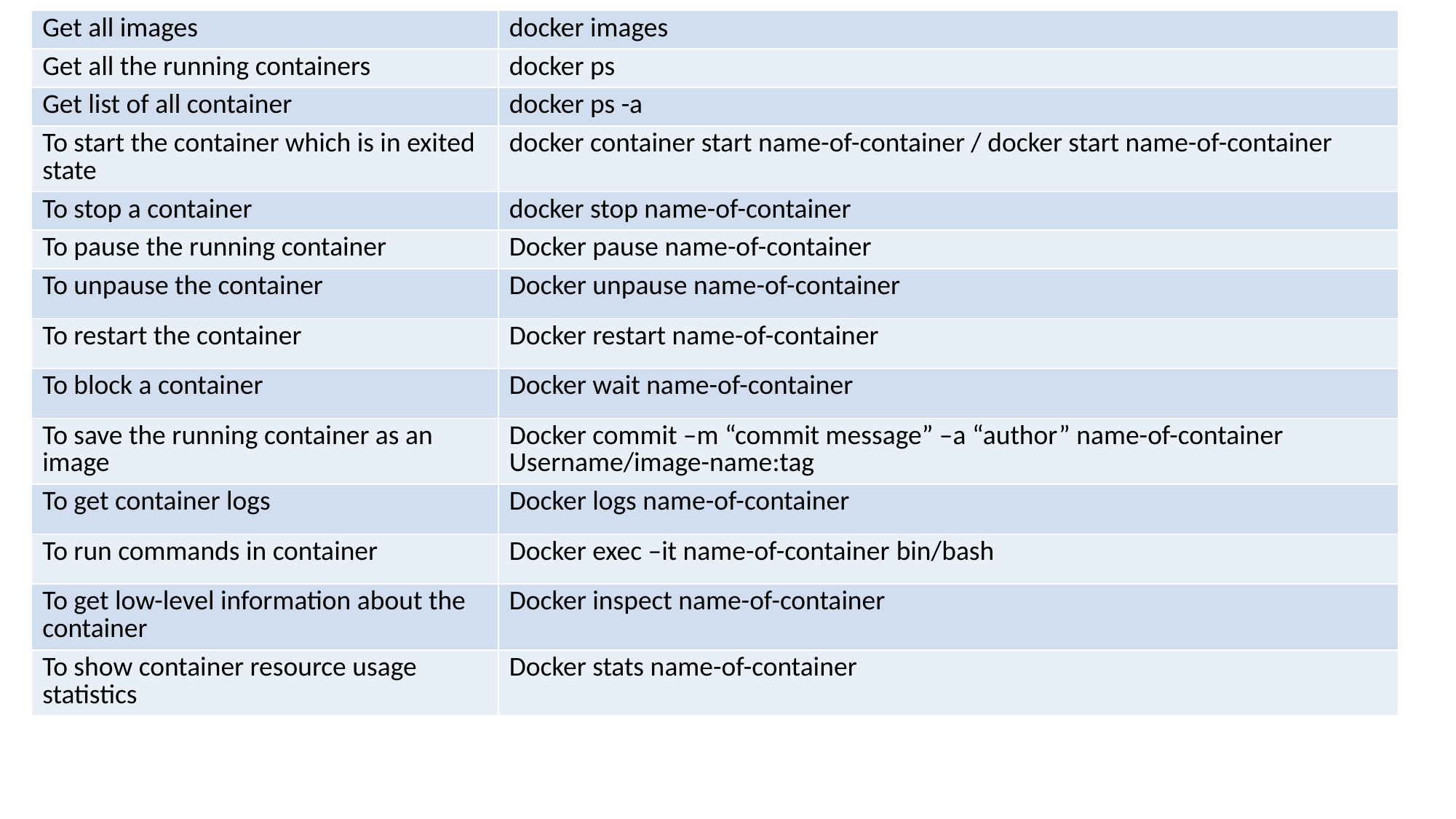

| Get all images | docker images |
| --- | --- |
| Get all the running containers | docker ps |
| Get list of all container | docker ps -a |
| To start the container which is in exited state | docker container start name-of-container / docker start name-of-container |
| To stop a container | docker stop name-of-container |
| To pause the running container | Docker pause name-of-container |
| To unpause the container | Docker unpause name-of-container |
| To restart the container | Docker restart name-of-container |
| To block a container | Docker wait name-of-container |
| To save the running container as an image | Docker commit –m “commit message” –a “author” name-of-container Username/image-name:tag |
| To get container logs | Docker logs name-of-container |
| To run commands in container | Docker exec –it name-of-container bin/bash |
| To get low-level information about the container | Docker inspect name-of-container |
| To show container resource usage statistics | Docker stats name-of-container |